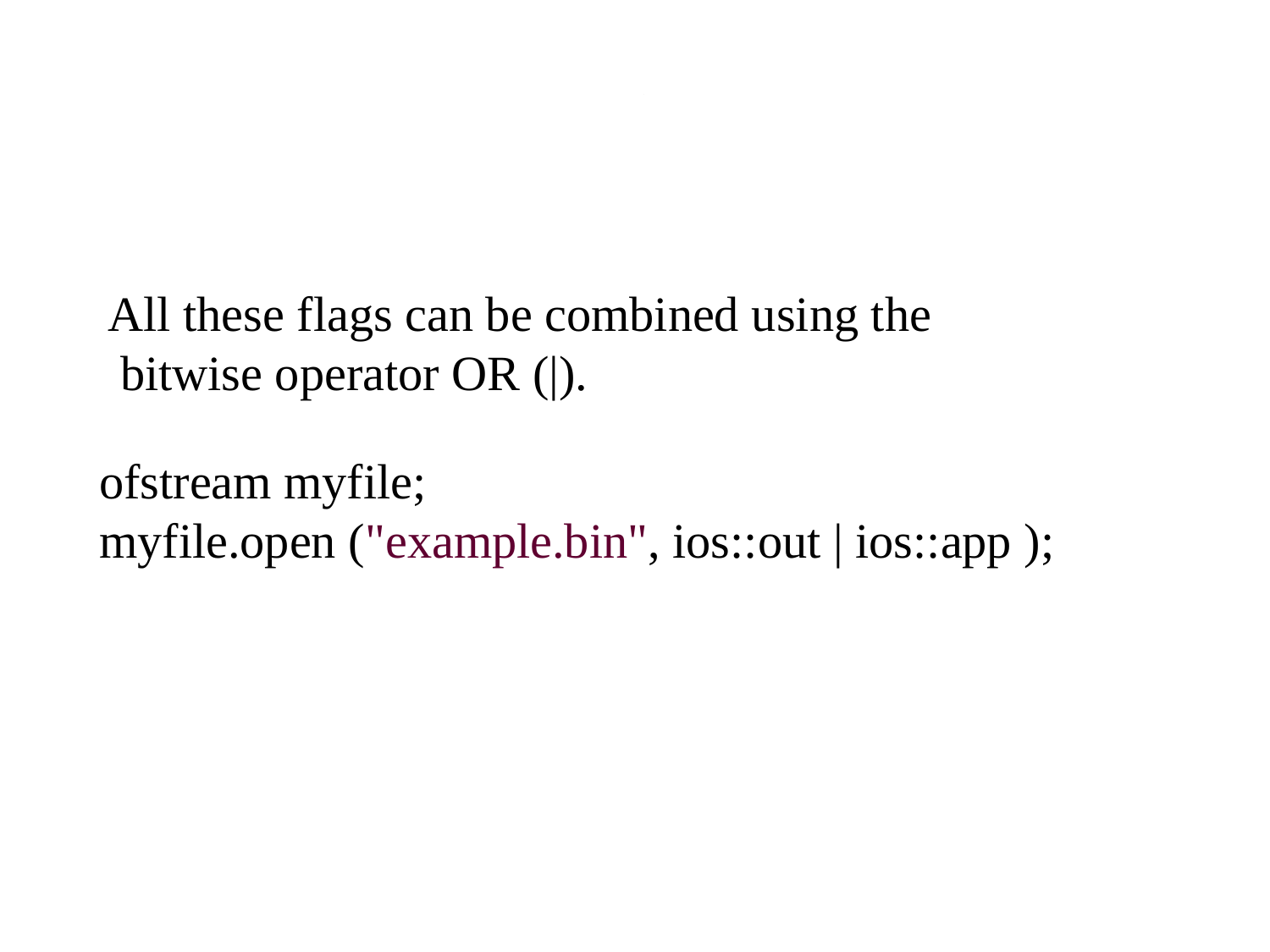

# ORing
All these flags can be combined using the
 bitwise operator OR (|).

ofstream myfile;
myfile.open ("example.bin", ios::out | ios::app );